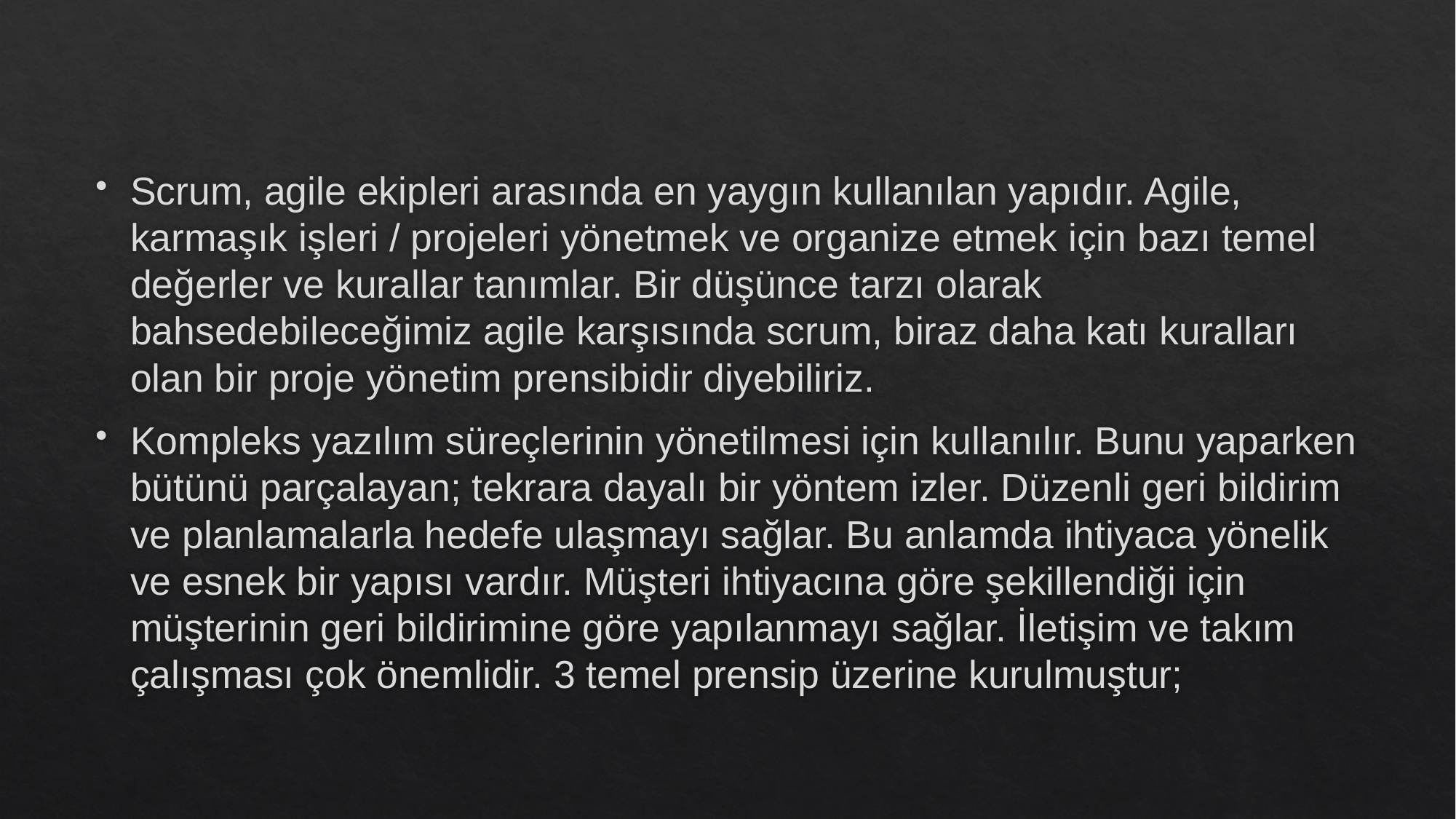

Scrum, agile ekipleri arasında en yaygın kullanılan yapıdır. Agile, karmaşık işleri / projeleri yönetmek ve organize etmek için bazı temel değerler ve kurallar tanımlar. Bir düşünce tarzı olarak bahsedebileceğimiz agile karşısında scrum, biraz daha katı kuralları olan bir proje yönetim prensibidir diyebiliriz.
Kompleks yazılım süreçlerinin yönetilmesi için kullanılır. Bunu yaparken bütünü parçalayan; tekrara dayalı bir yöntem izler. Düzenli geri bildirim ve planlamalarla hedefe ulaşmayı sağlar. Bu anlamda ihtiyaca yönelik ve esnek bir yapısı vardır. Müşteri ihtiyacına göre şekillendiği için müşterinin geri bildirimine göre yapılanmayı sağlar. İletişim ve takım çalışması çok önemlidir. 3 temel prensip üzerine kurulmuştur;